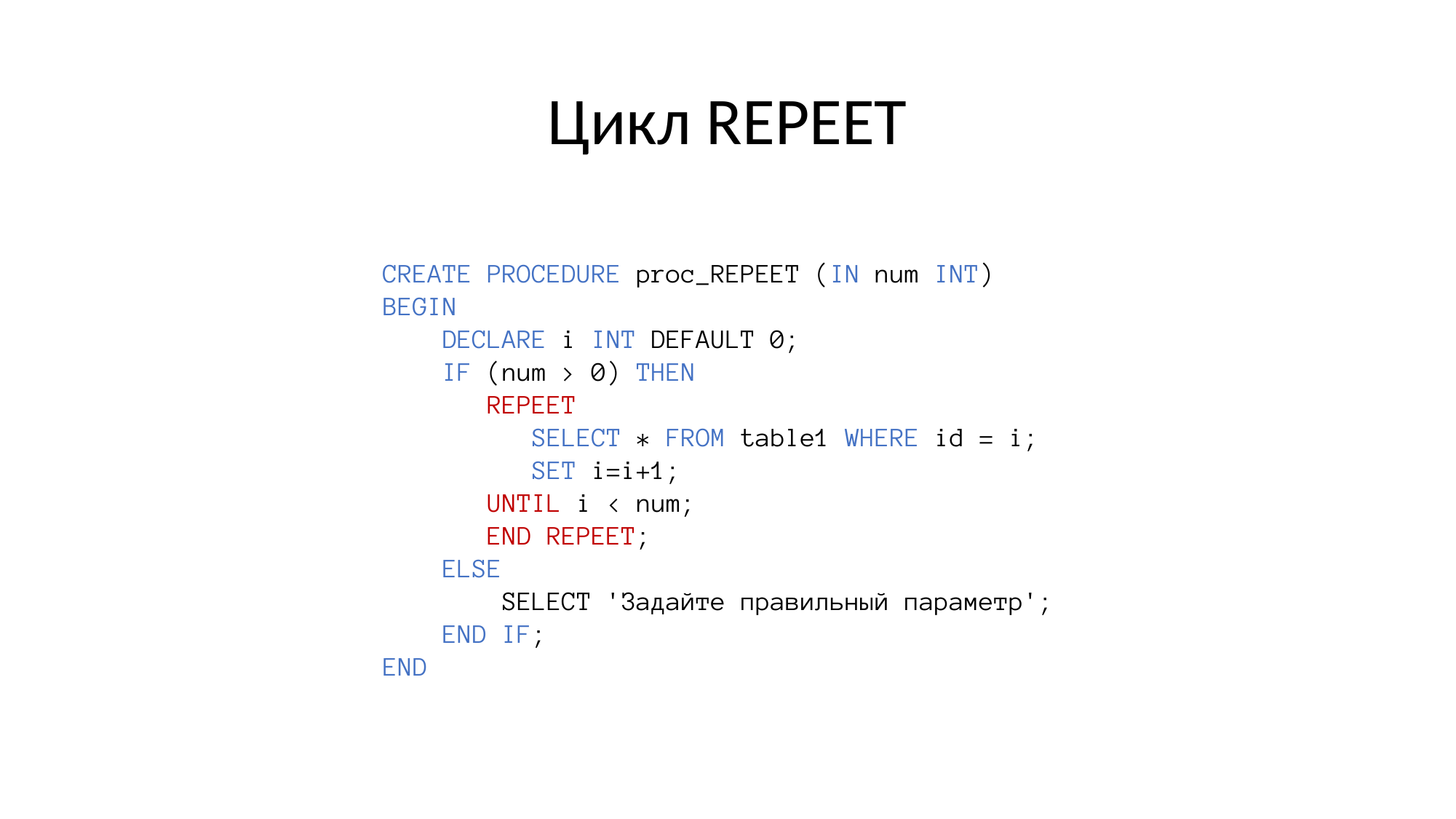

# Цикл REPEET
CREATE PROCEDURE proc_REPEET (IN num INT)
BEGIN
    DECLARE i INT DEFAULT 0;
    IF (num > 0) THEN
       REPEET
          SELECT * FROM table1 WHERE id = i;
          SET i=i+1;
       UNTIL i < num;
       END REPEET;
    ELSE
        SELECT 'Задайте правильный параметр';
    END IF;
END